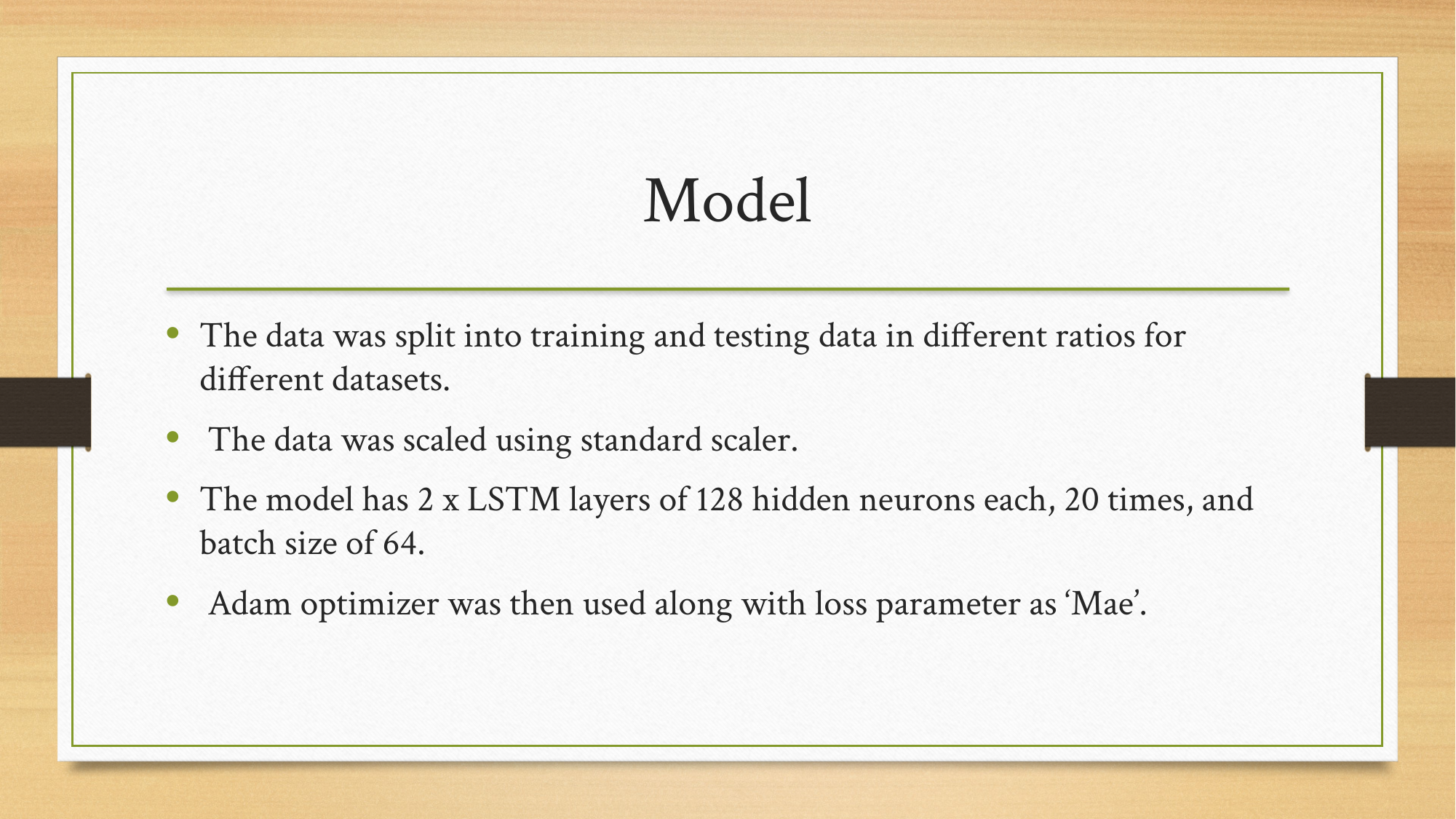

# Model
The data was split into training and testing data in different ratios for different datasets.
 The data was scaled using standard scaler.
The model has 2 x LSTM layers of 128 hidden neurons each, 20 times, and batch size of 64.
 Adam optimizer was then used along with loss parameter as ‘Mae’.